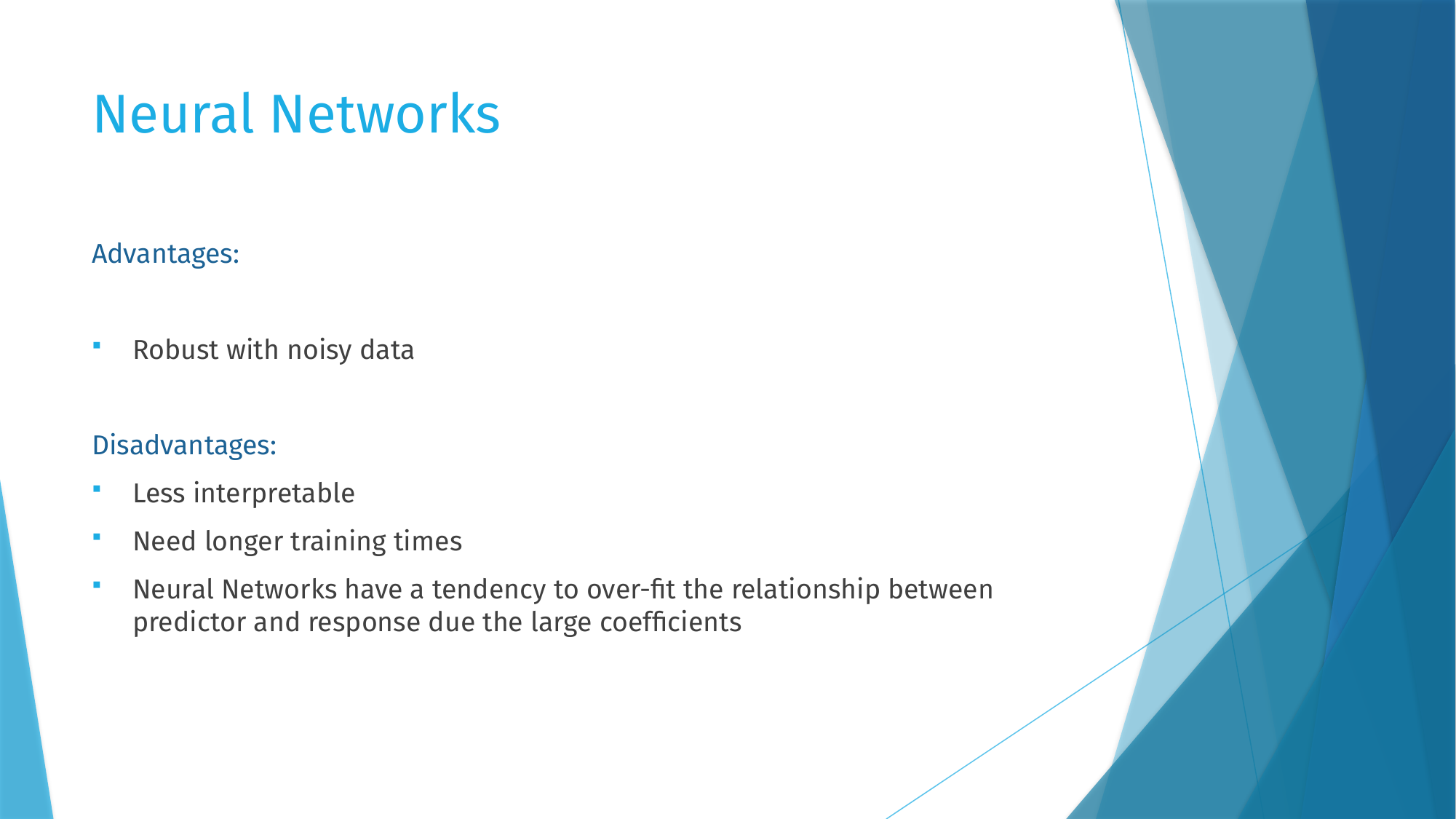

# Neural Networks
Advantages:

Robust with noisy data

Disadvantages:
Less interpretable
Need longer training times
Neural Networks have a tendency to over-fit the relationship between predictor and response due the large coefficients